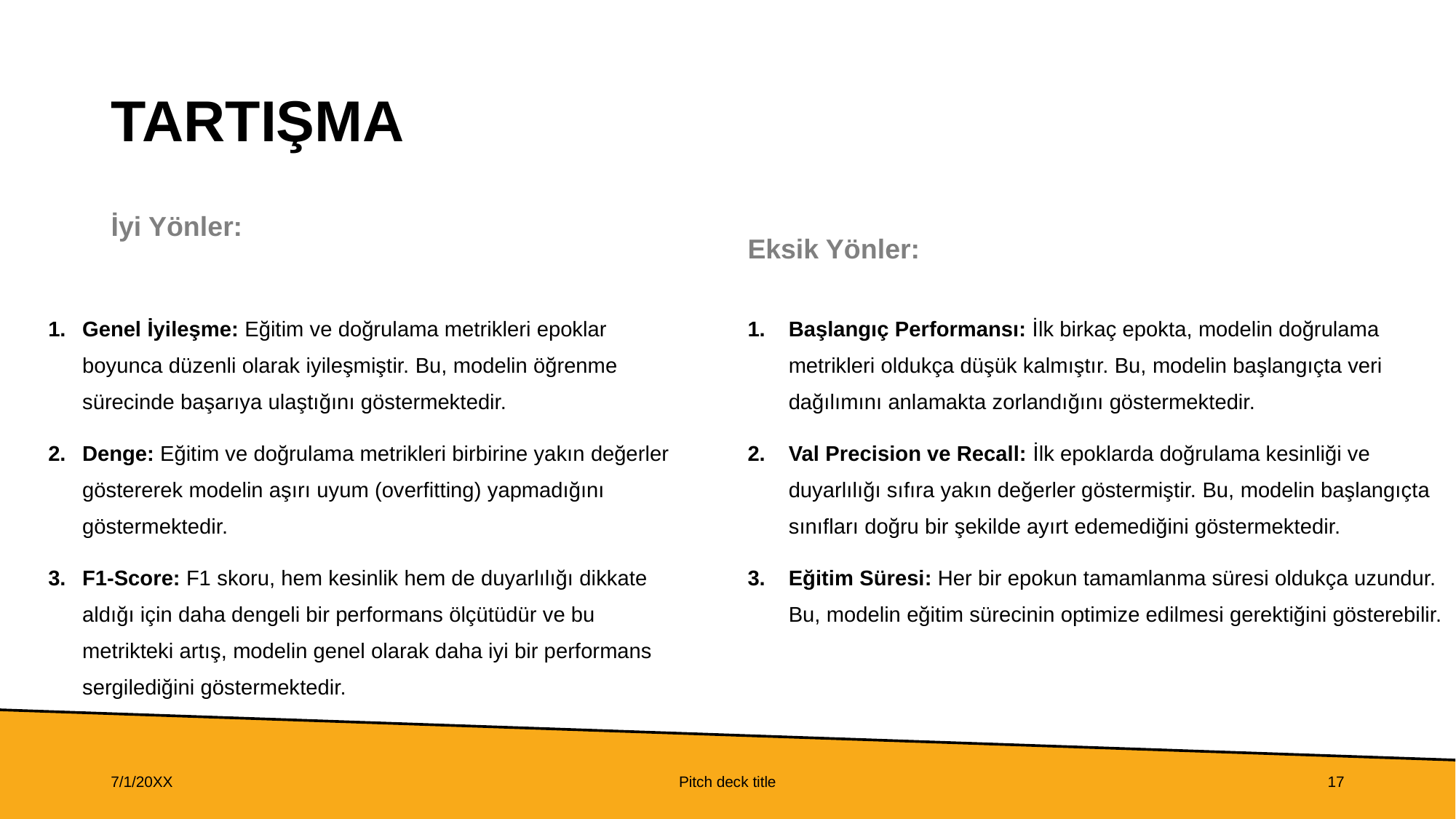

# TARTIŞMA
İyi Yönler:

Eksik Yönler:
Genel İyileşme: Eğitim ve doğrulama metrikleri epoklar boyunca düzenli olarak iyileşmiştir. Bu, modelin öğrenme sürecinde başarıya ulaştığını göstermektedir.
Denge: Eğitim ve doğrulama metrikleri birbirine yakın değerler göstererek modelin aşırı uyum (overfitting) yapmadığını göstermektedir.
F1-Score: F1 skoru, hem kesinlik hem de duyarlılığı dikkate aldığı için daha dengeli bir performans ölçütüdür ve bu metrikteki artış, modelin genel olarak daha iyi bir performans sergilediğini göstermektedir.

Başlangıç Performansı: İlk birkaç epokta, modelin doğrulama metrikleri oldukça düşük kalmıştır. Bu, modelin başlangıçta veri dağılımını anlamakta zorlandığını göstermektedir.
Val Precision ve Recall: İlk epoklarda doğrulama kesinliği ve duyarlılığı sıfıra yakın değerler göstermiştir. Bu, modelin başlangıçta sınıfları doğru bir şekilde ayırt edemediğini göstermektedir.
Eğitim Süresi: Her bir epokun tamamlanma süresi oldukça uzundur. Bu, modelin eğitim sürecinin optimize edilmesi gerektiğini gösterebilir.
7/1/20XX
Pitch deck title
17